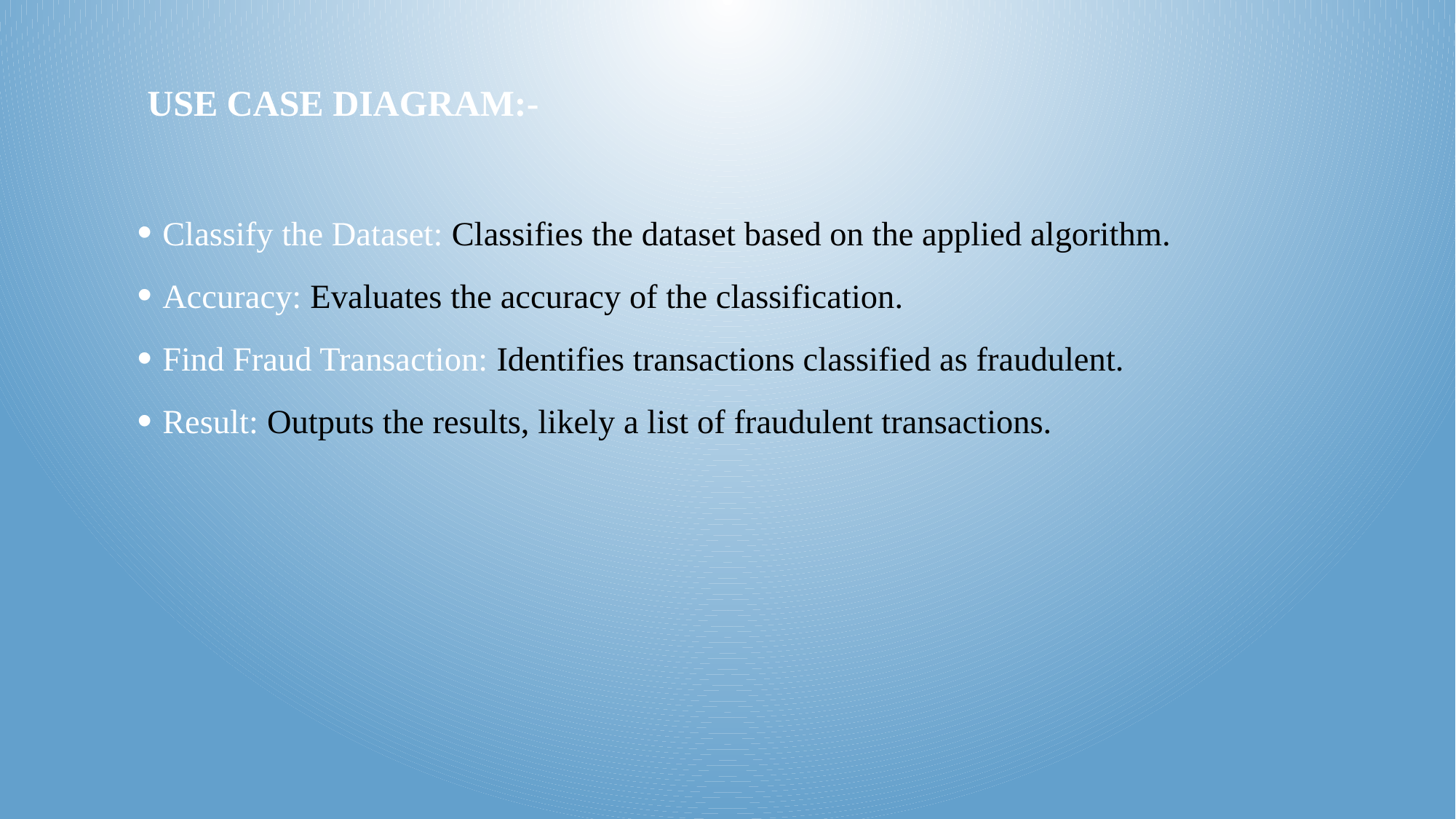

# USE CASE DIAGRAM:-
Classify the Dataset: Classifies the dataset based on the applied algorithm.
Accuracy: Evaluates the accuracy of the classification.
Find Fraud Transaction: Identifies transactions classified as fraudulent.
Result: Outputs the results, likely a list of fraudulent transactions.